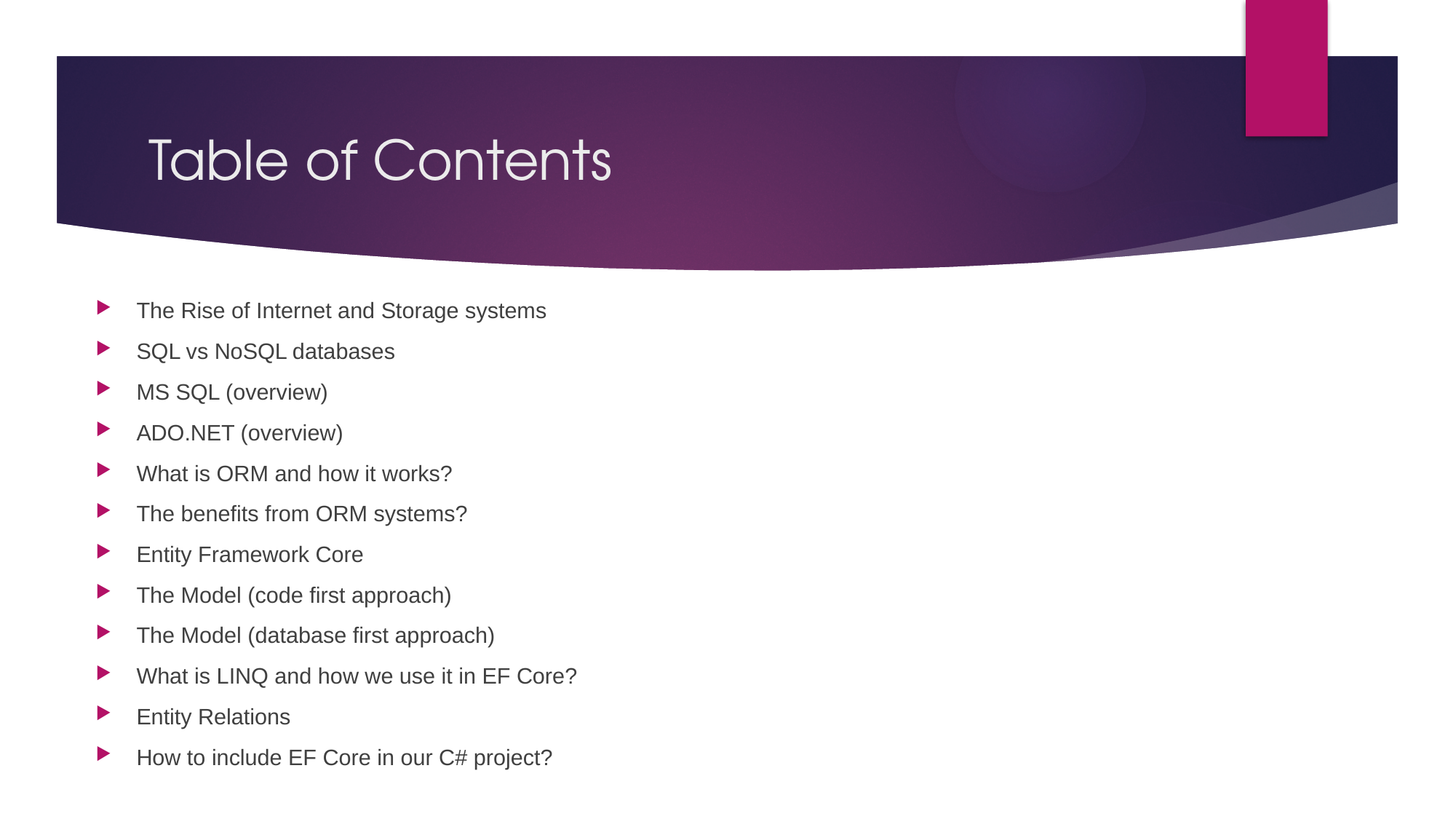

# Table of Contents
The Rise of Internet and Storage systems
SQL vs NoSQL databases
MS SQL (overview)
ADO.NET (overview)
What is ORM and how it works?
The benefits from ORM systems?
Entity Framework Core
The Model (code first approach)
The Model (database first approach)
What is LINQ and how we use it in EF Core?
Entity Relations
How to include EF Core in our C# project?